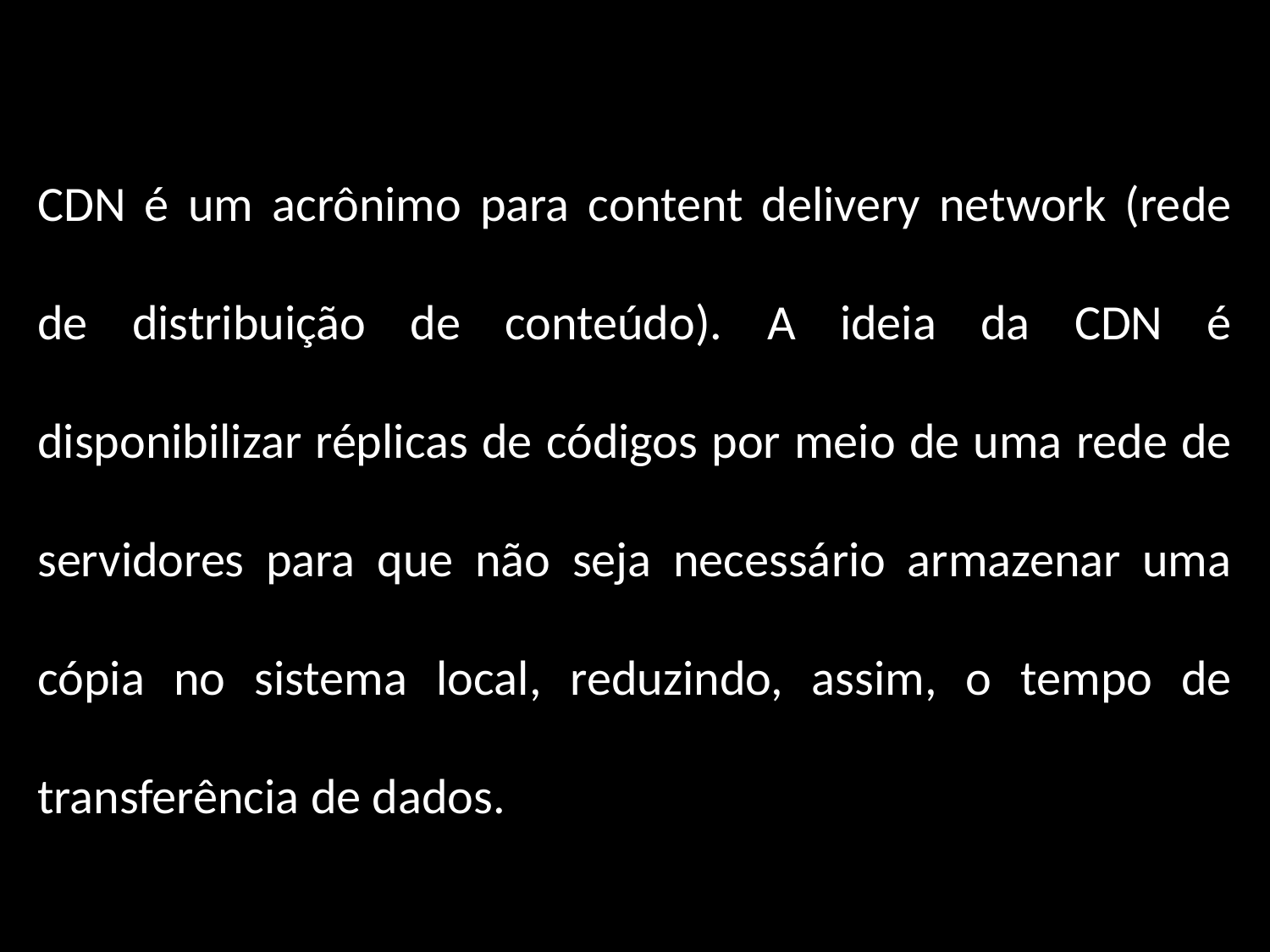

CDN é um acrônimo para content delivery network (rede de distribuição de conteúdo). A ideia da CDN é disponibilizar réplicas de códigos por meio de uma rede de servidores para que não seja necessário armazenar uma cópia no sistema local, reduzindo, assim, o tempo de transferência de dados.